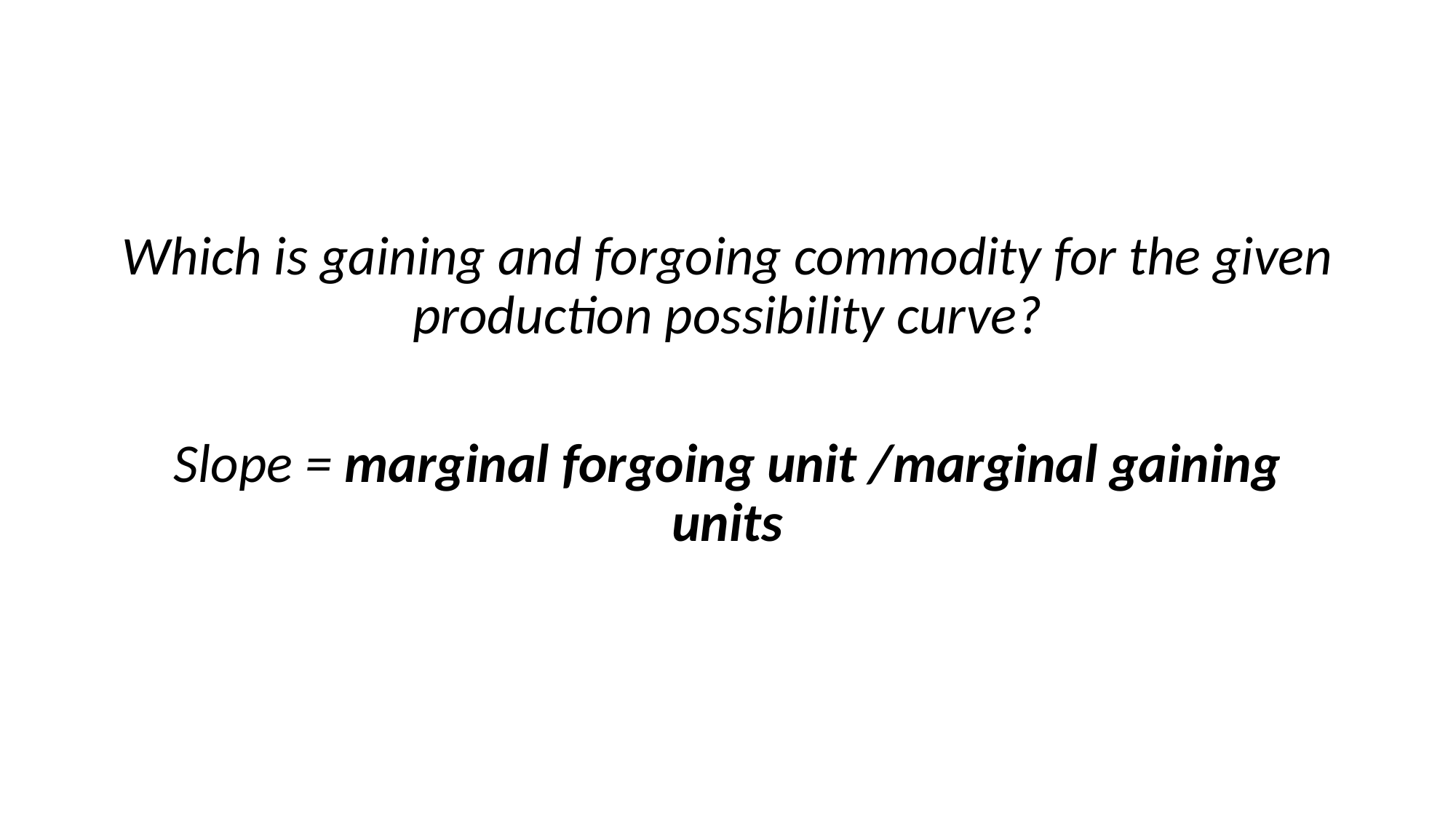

Which is gaining and forgoing commodity for the given production possibility curve?

Slope = marginal forgoing unit /marginal gaining units